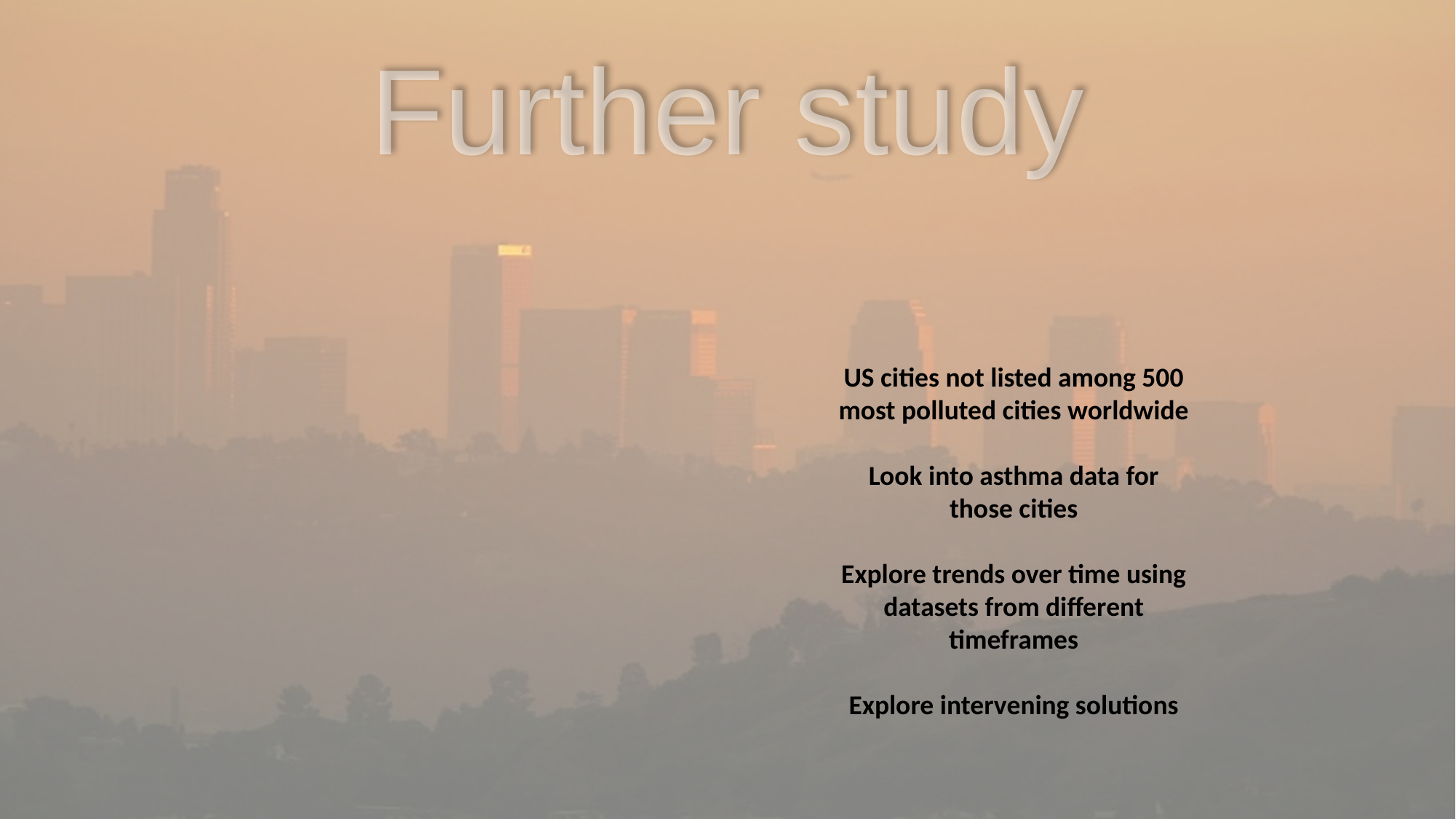

Further study
US cities not listed among 500 most polluted cities worldwide

Look into asthma data for those cities

Explore trends over time using datasets from different timeframes

Explore intervening solutions